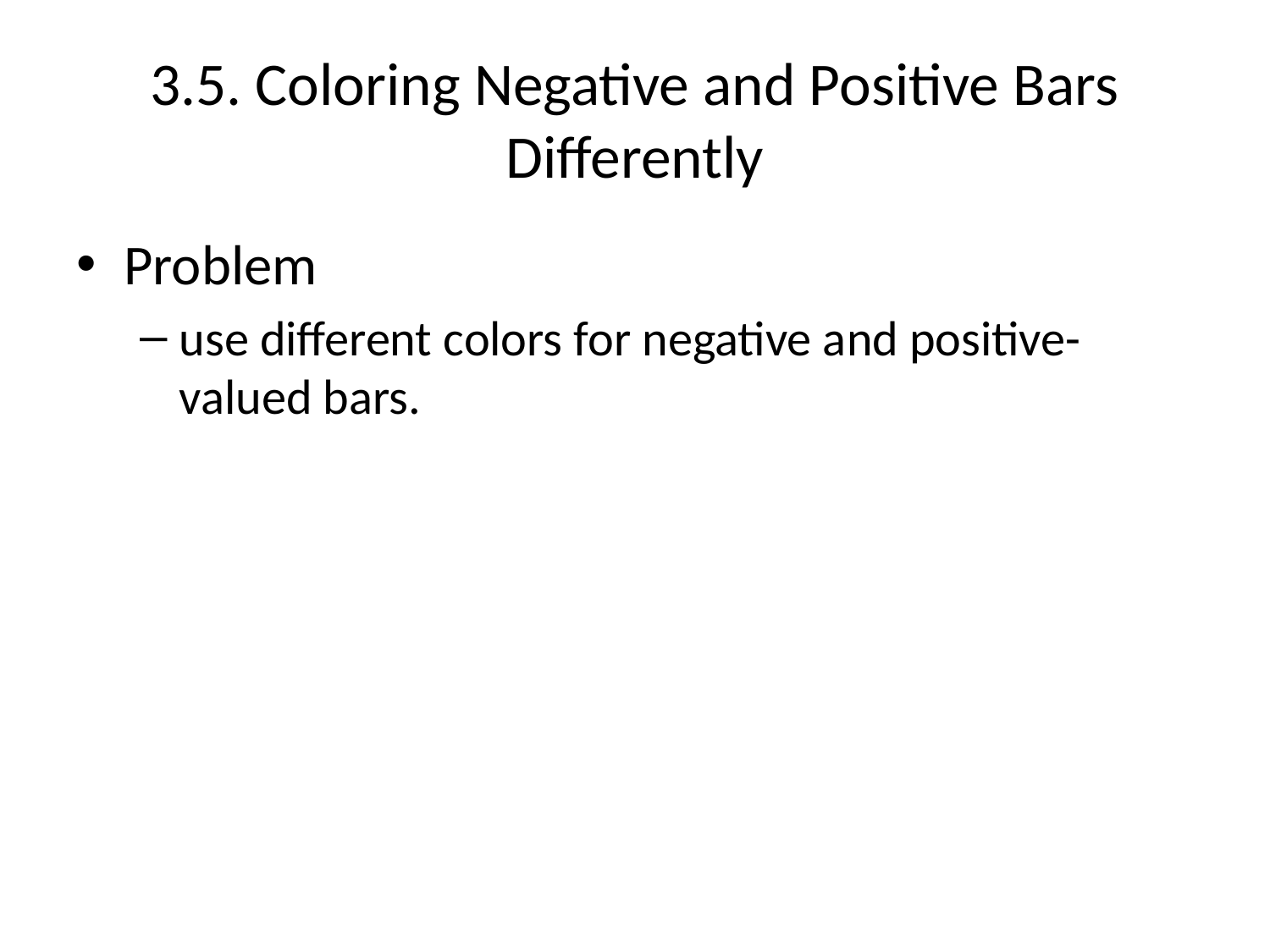

# 3.5. Coloring Negative and Positive Bars Differently
Problem
use different colors for negative and positive-valued bars.